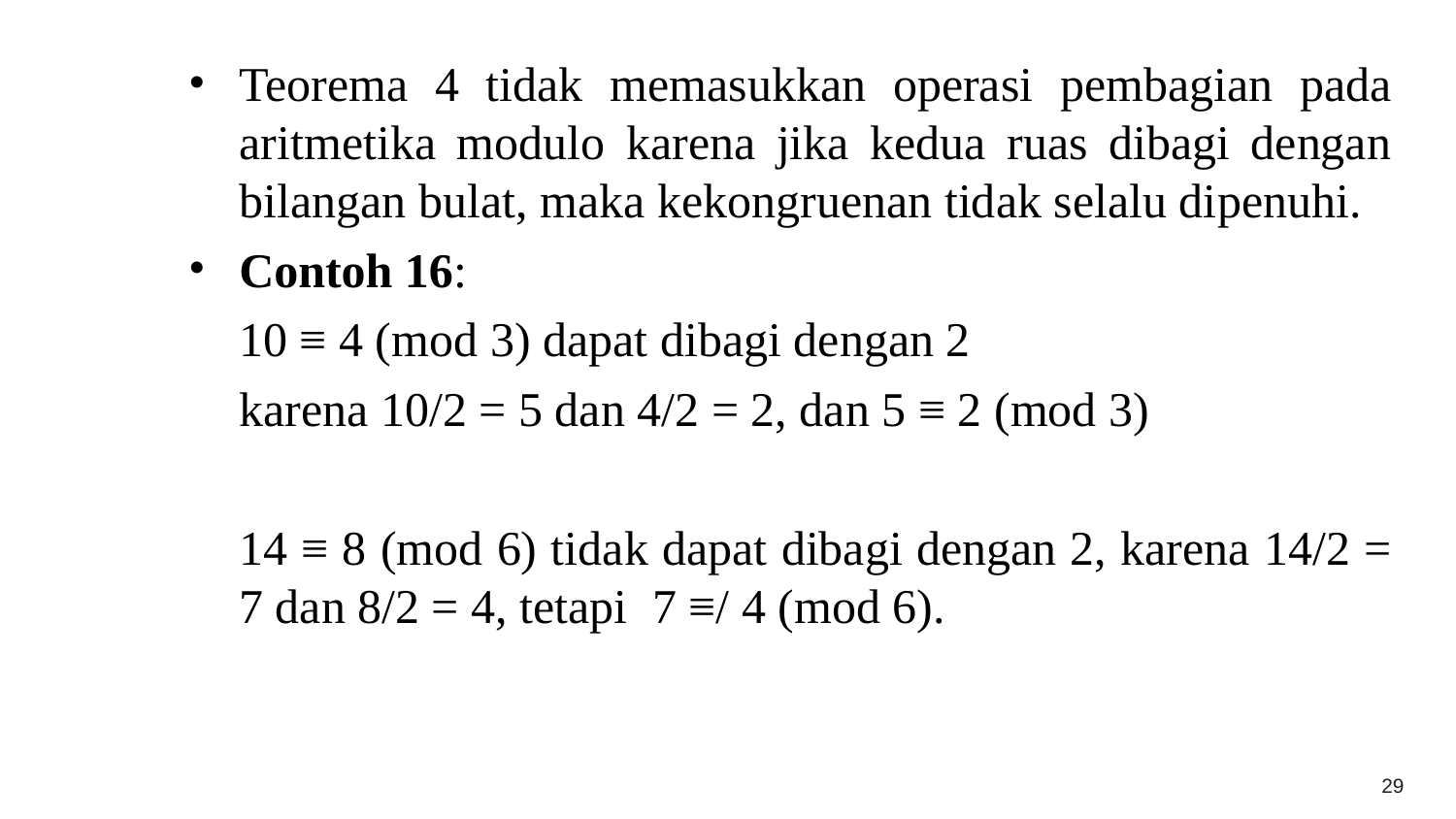

Teorema 4 tidak memasukkan operasi pembagian pada aritmetika modulo karena jika kedua ruas dibagi dengan bilangan bulat, maka kekongruenan tidak selalu dipenuhi.
Contoh 16:
	10 ≡ 4 (mod 3) dapat dibagi dengan 2
	karena 10/2 = 5 dan 4/2 = 2, dan 5 ≡ 2 (mod 3)

	14 ≡ 8 (mod 6) tidak dapat dibagi dengan 2, karena 14/2 = 7 dan 8/2 = 4, tetapi  7 ≡/ 4 (mod 6).

29